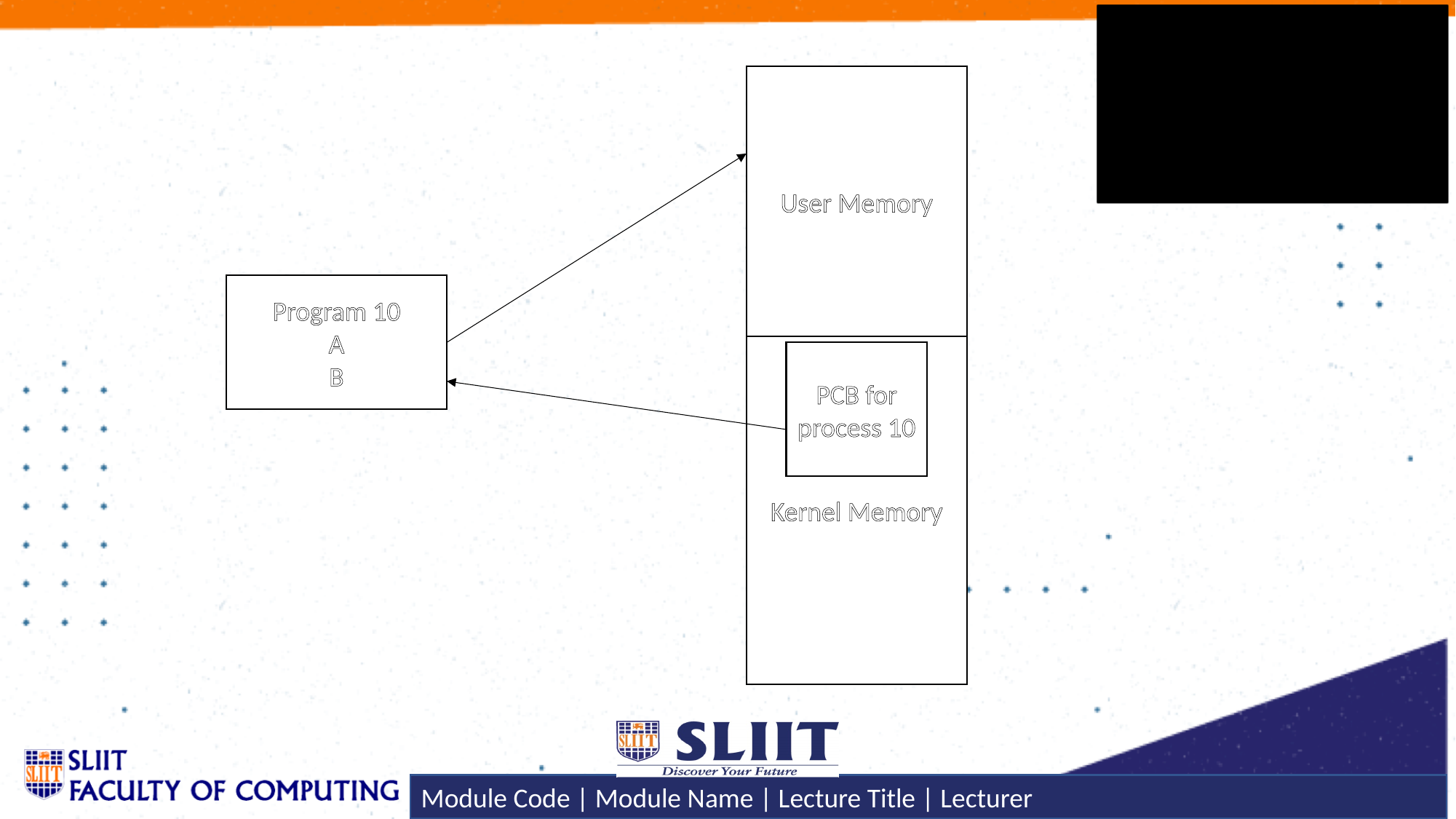

User Memory
Program 10
A
B
Kernel Memory
PCB for process 10